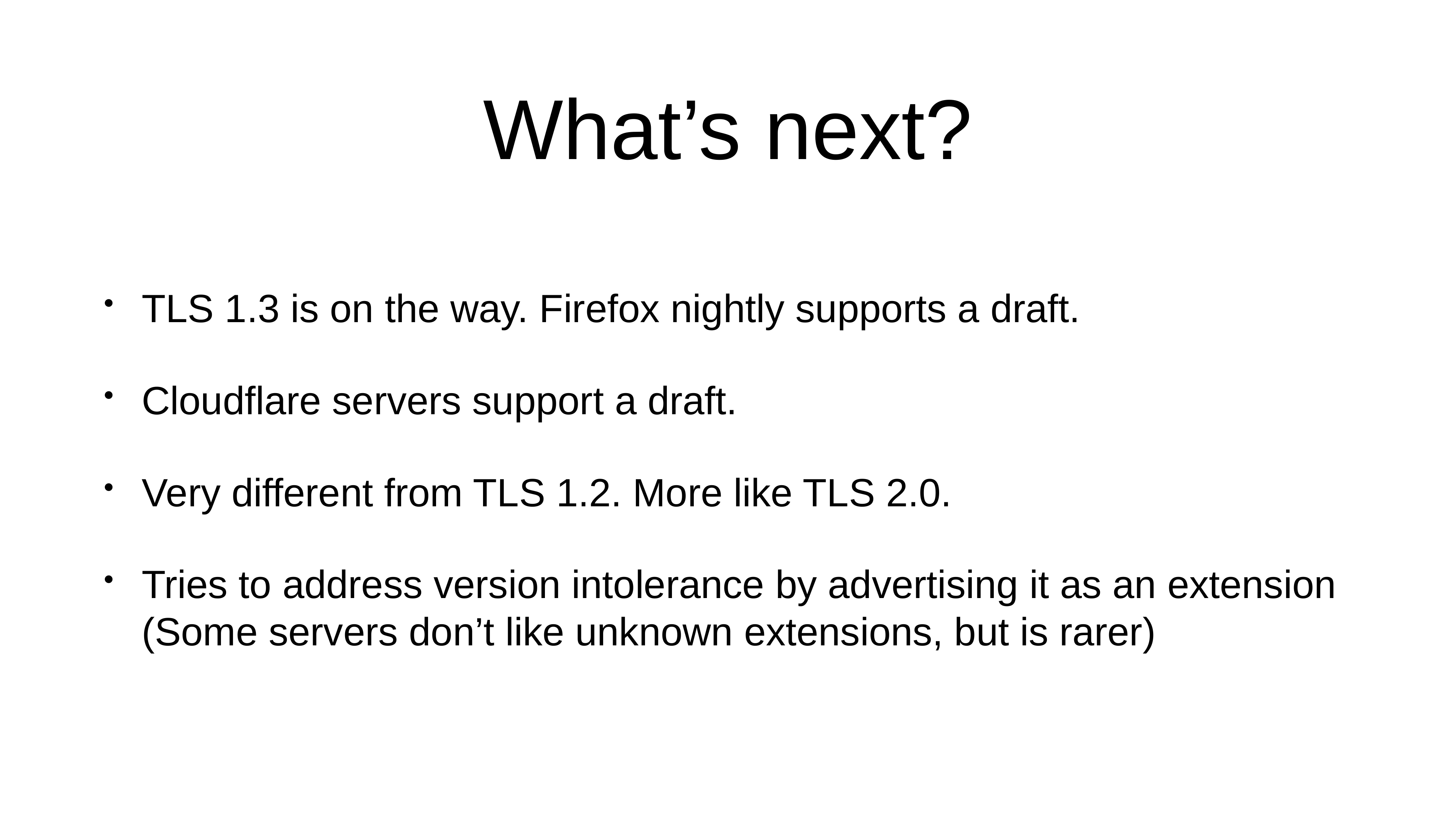

# What’s next?
TLS 1.3 is on the way. Firefox nightly supports a draft.
Cloudflare servers support a draft.
Very different from TLS 1.2. More like TLS 2.0.
Tries to address version intolerance by advertising it as an extension
(Some servers don’t like unknown extensions, but is rarer)